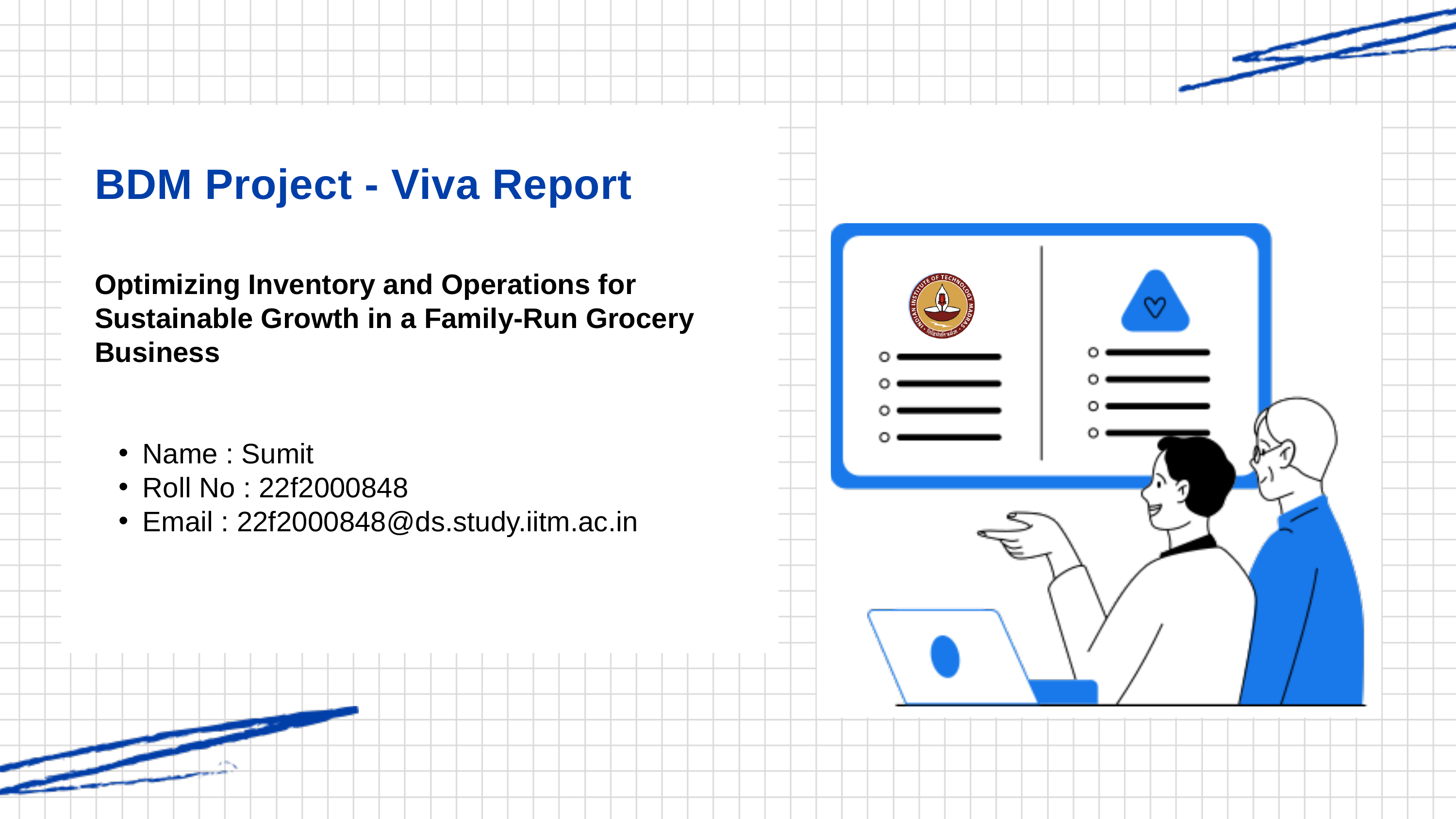

BDM Project - Viva Report

Optimizing Inventory and Operations for Sustainable Growth in a Family-Run Grocery Business

Name : Sumit
Roll No : 22f2000848
Email : 22f2000848@ds.study.iitm.ac.in